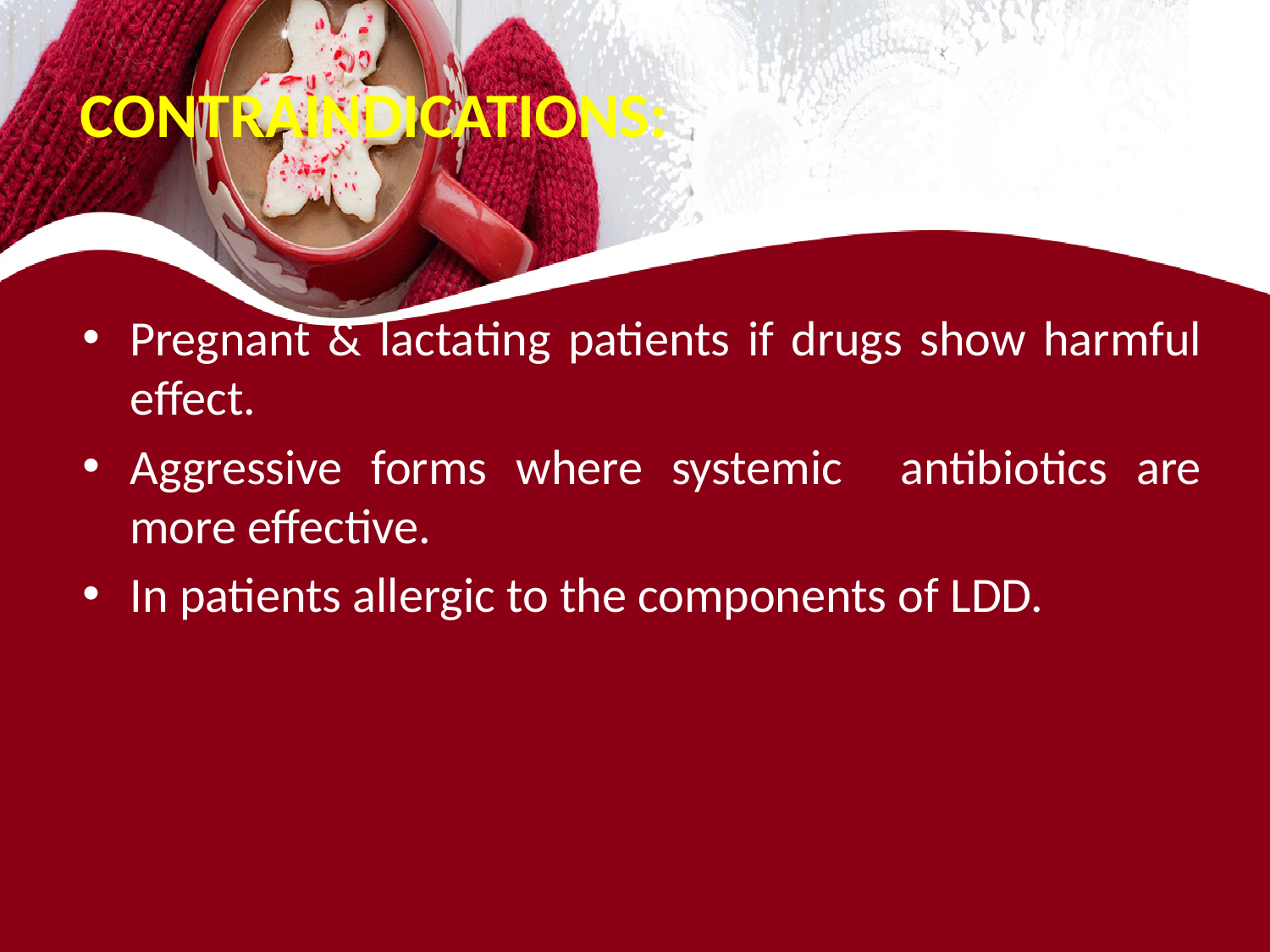

# CONTRAINDICATIONS:
Pregnant & lactating patients if drugs show harmful effect.
Aggressive forms where systemic  antibiotics are more effective.
In patients allergic to the components of LDD.